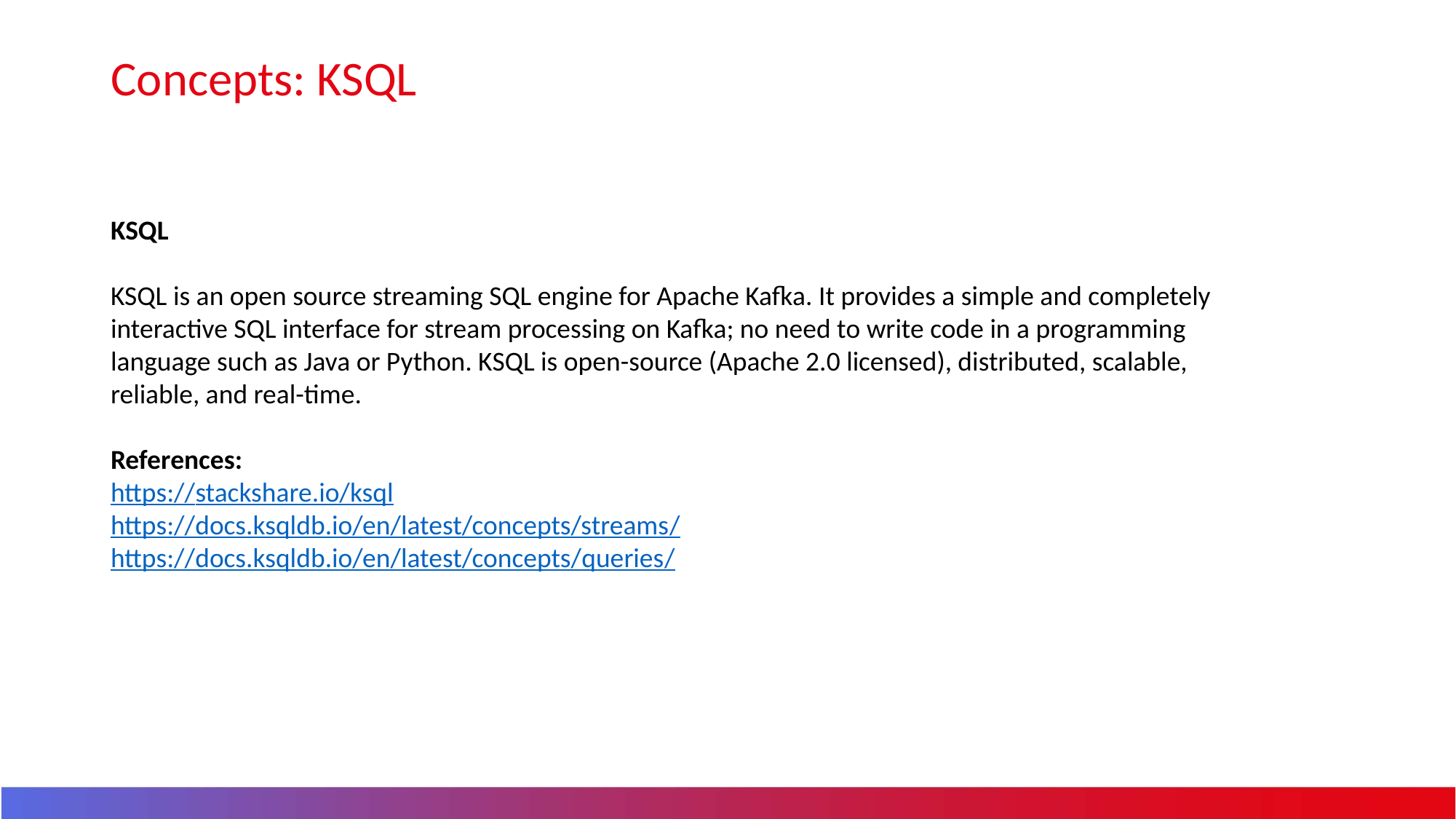

# Concepts: KSQL
KSQL

KSQL is an open source streaming SQL engine for Apache Kafka. It provides a simple and completely interactive SQL interface for stream processing on Kafka; no need to write code in a programming language such as Java or Python. KSQL is open-source (Apache 2.0 licensed), distributed, scalable, reliable, and real-time.

References:
https://stackshare.io/ksql
https://docs.ksqldb.io/en/latest/concepts/streams/
https://docs.ksqldb.io/en/latest/concepts/queries/